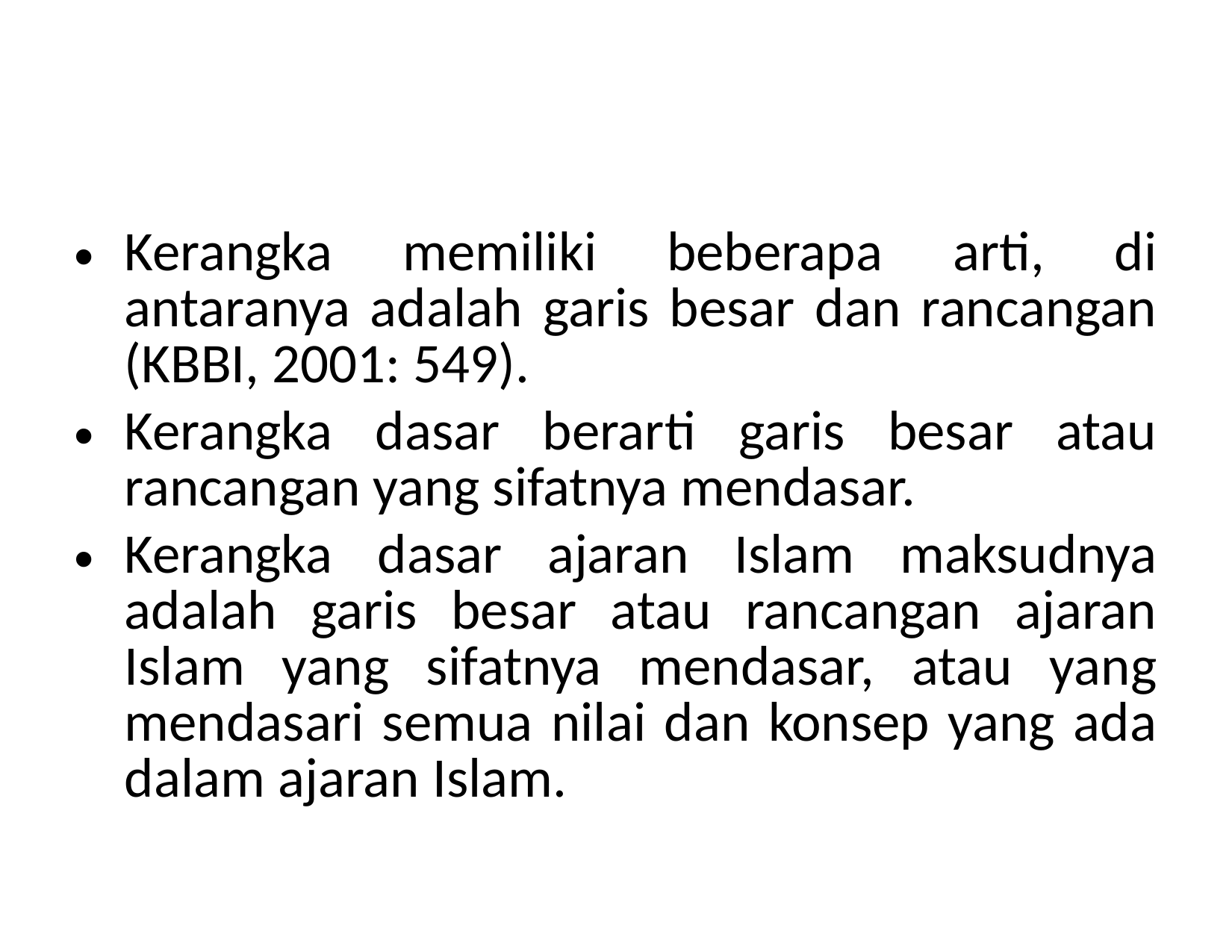

#
Kerangka memiliki beberapa arti, di antaranya adalah garis besar dan rancangan (KBBI, 2001: 549).
Kerangka dasar berarti garis besar atau rancangan yang sifatnya mendasar.
Kerangka dasar ajaran Islam maksudnya adalah garis besar atau rancangan ajaran Islam yang sifatnya mendasar, atau yang mendasari semua nilai dan konsep yang ada dalam ajaran Islam.